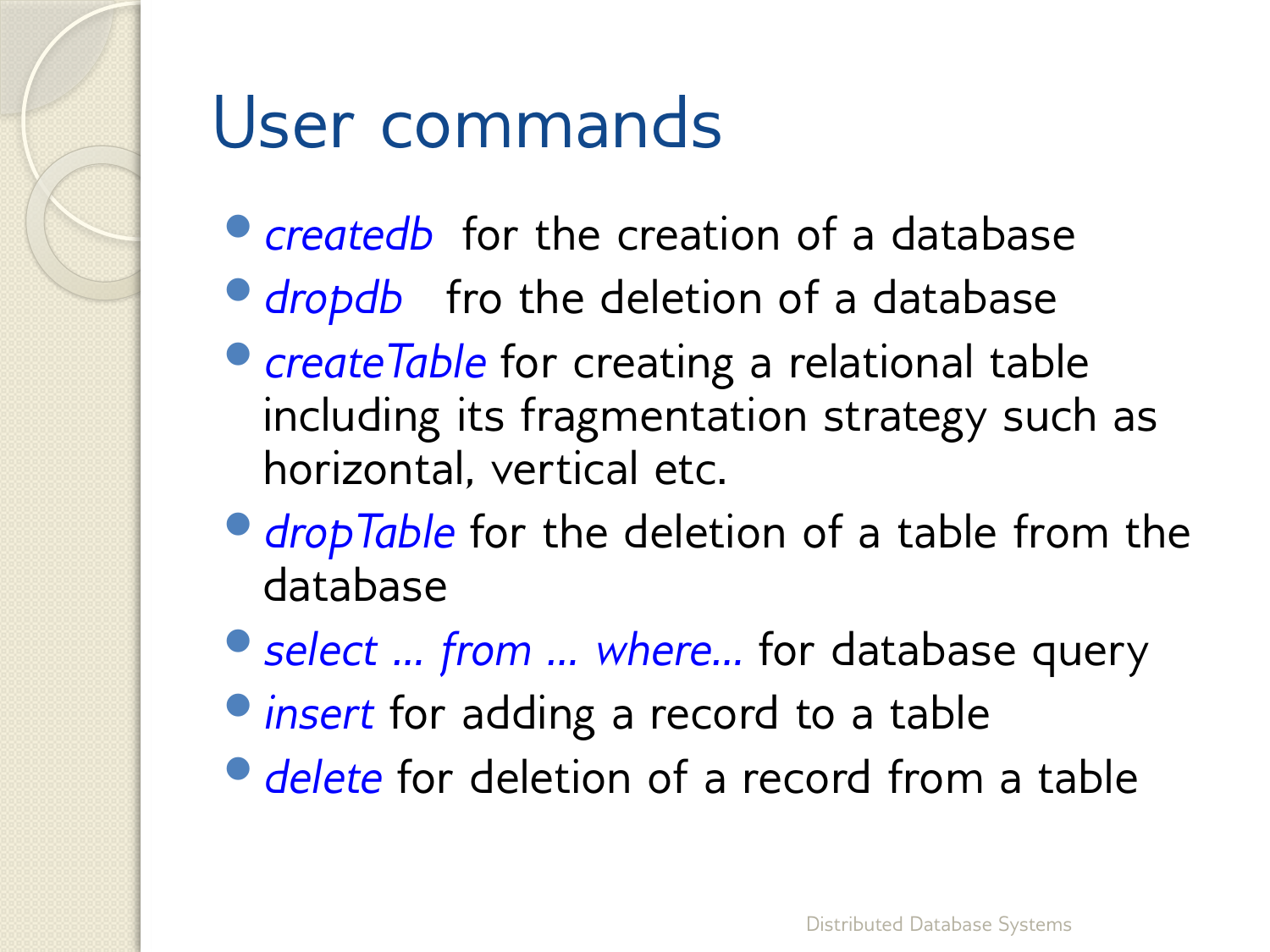

# User commands
createdb  for the creation of a database
dropdb   fro the deletion of a database
createTable for creating a relational table including its fragmentation strategy such as horizontal, vertical etc.
dropTable for the deletion of a table from the database
select … from … where… for database query
insert for adding a record to a table
delete for deletion of a record from a table
Distributed Database Systems